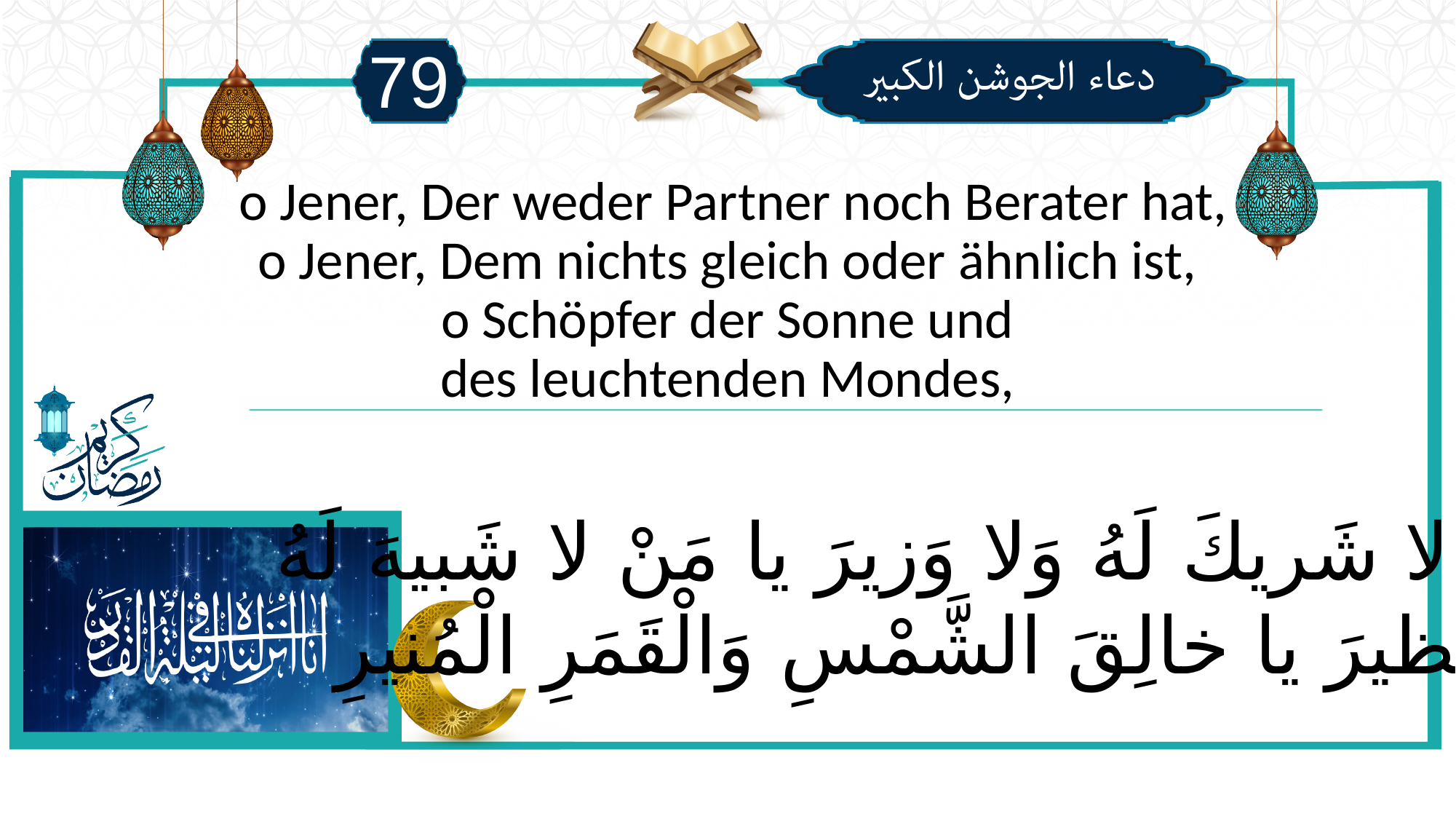

79
 o Jener, Der weder Partner noch Berater hat,
o Jener, Dem nichts gleich oder ähnlich ist,
o Schöpfer der Sonne und
des leuchtenden Mondes,
يا مَنْ لا شَريكَ لَهُ وَلا وَزيرَ يا مَنْ لا شَبيهَ لَهُ
وَلا نَظيرَ يا خالِقَ الشَّمْسِ وَالْقَمَرِ الْمُنيرِ